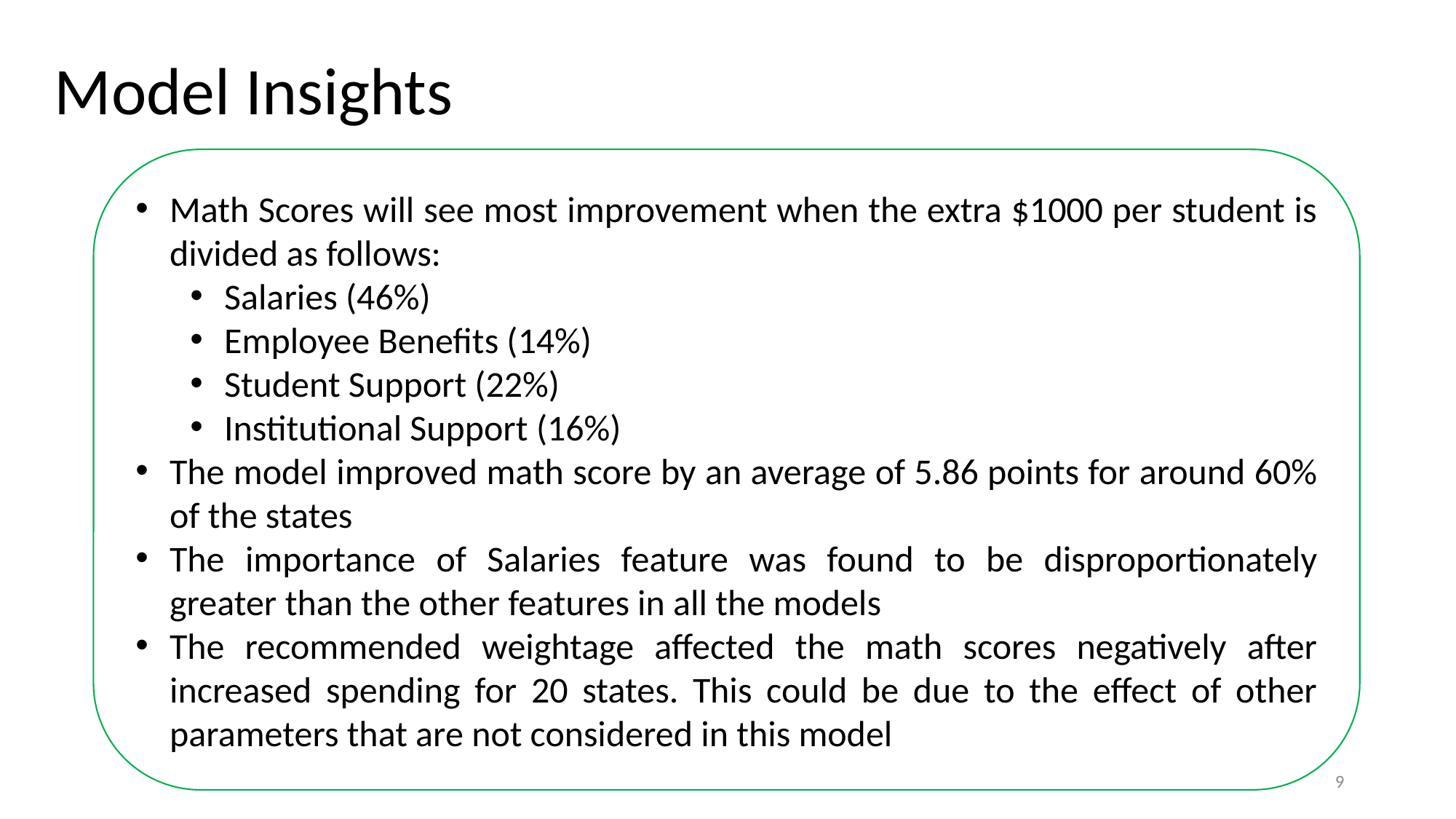

# Model Insights
Math Scores will see most improvement when the extra $1000 per student is divided as follows:
Salaries (46%)
Employee Benefits (14%)
Student Support (22%)
Institutional Support (16%)
The model improved math score by an average of 5.86 points for around 60% of the states
The importance of Salaries feature was found to be disproportionately greater than the other features in all the models
The recommended weightage affected the math scores negatively after increased spending for 20 states. This could be due to the effect of other parameters that are not considered in this model

9